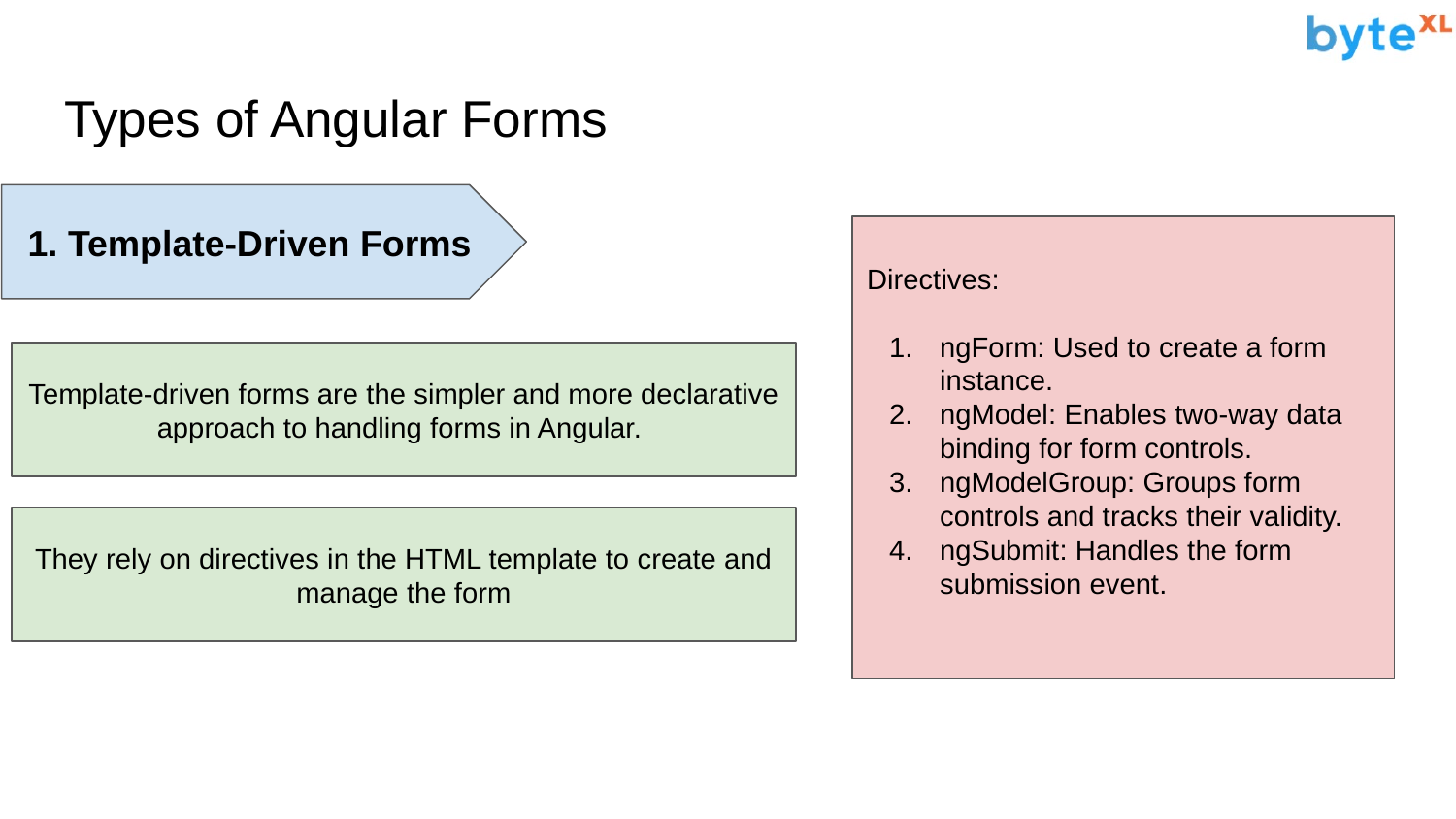

# Types of Angular Forms
1. Template-Driven Forms
Directives:

ngForm: Used to create a form instance.
ngModel: Enables two-way data binding for form controls.
ngModelGroup: Groups form controls and tracks their validity.
ngSubmit: Handles the form submission event.

Template-driven forms are the simpler and more declarative approach to handling forms in Angular.
They rely on directives in the HTML template to create and manage the form